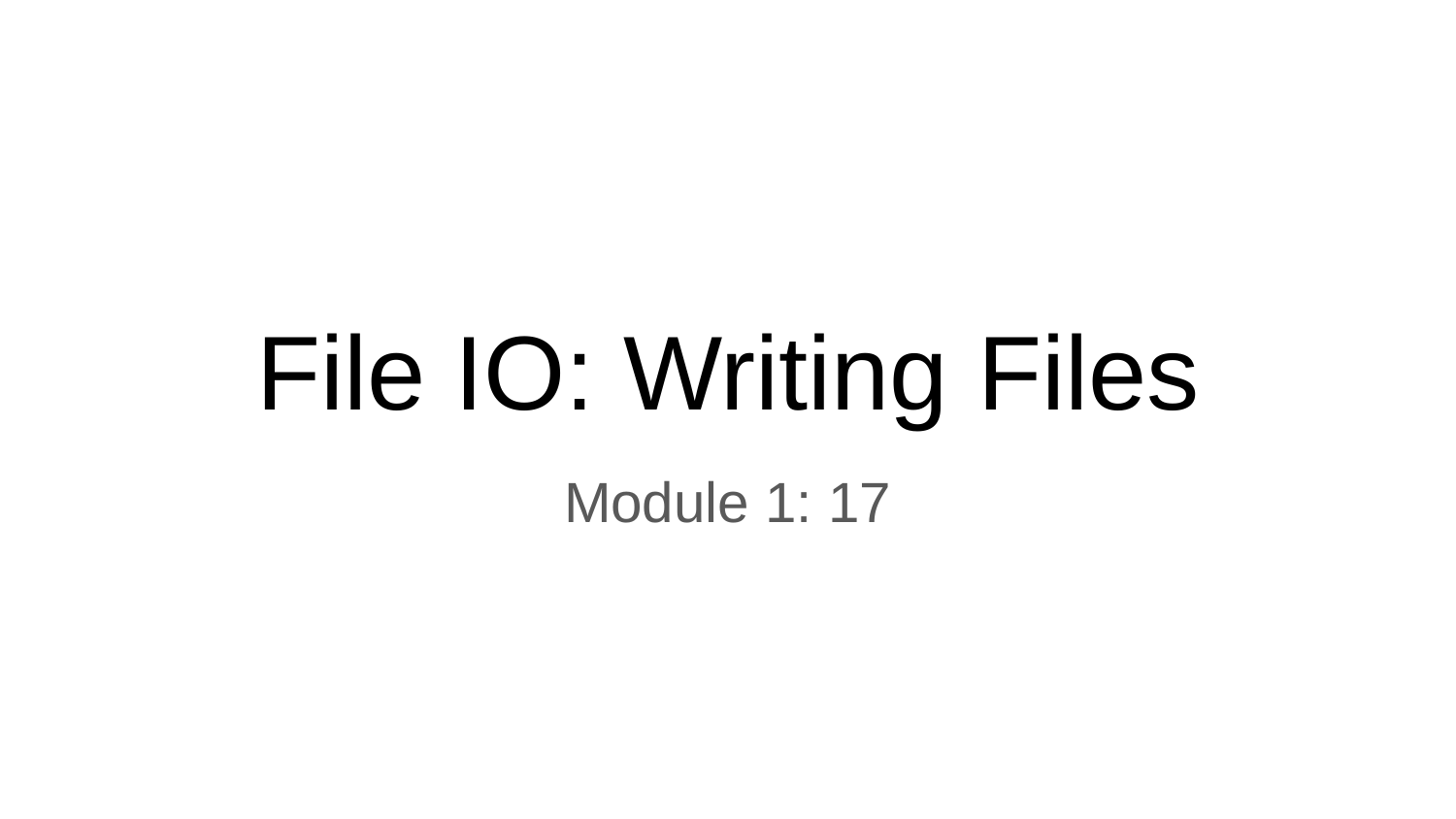

# File IO: Writing Files
Module 1: 17